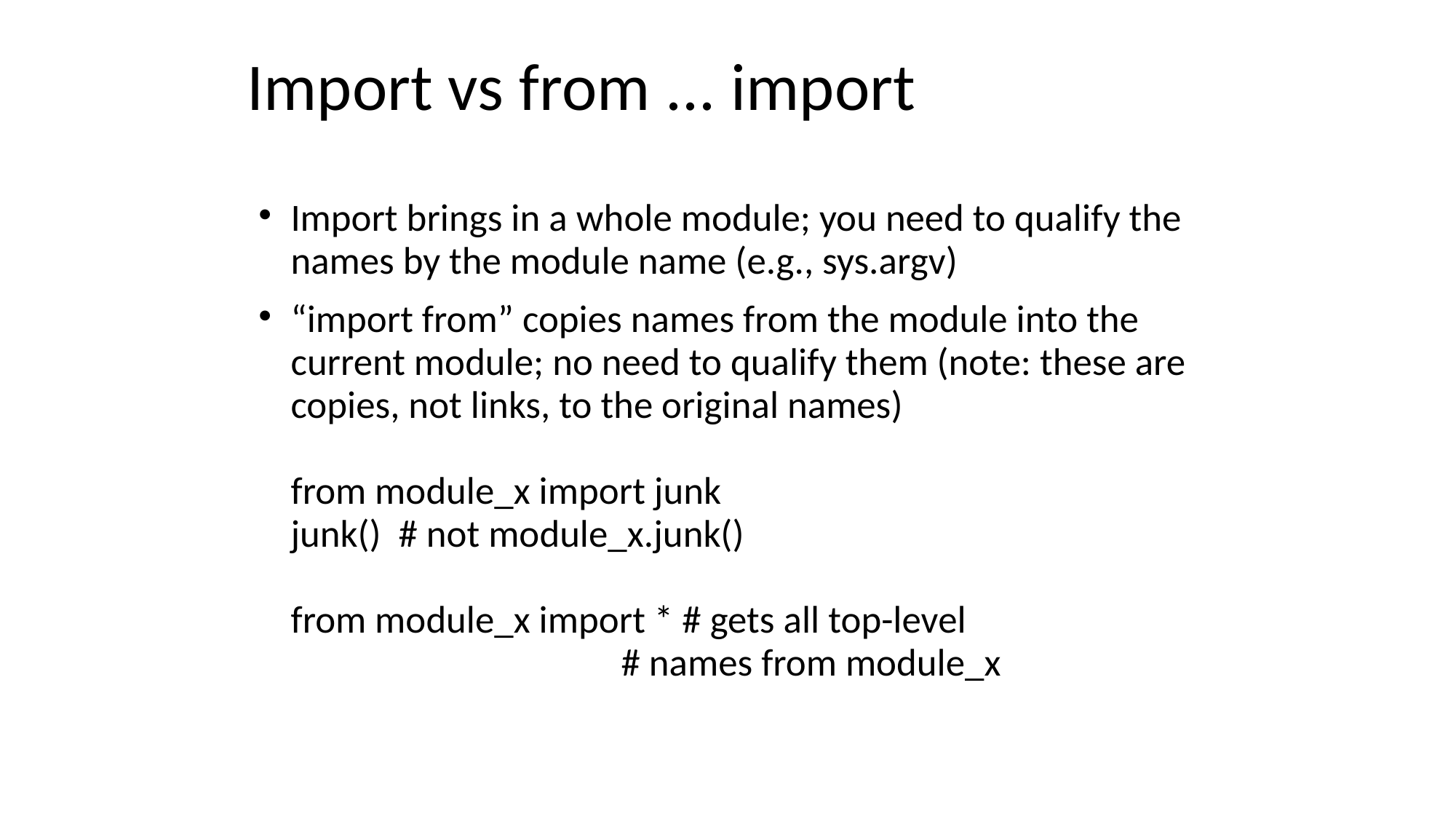

# Import vs from ... import
Import brings in a whole module; you need to qualify the names by the module name (e.g., sys.argv)‏
“import from” copies names from the module into the current module; no need to qualify them (note: these are copies, not links, to the original names)
from module_x import junk
junk()  # not module_x.junk()
from module_x import * # gets all top-level
                                      # names from module_x